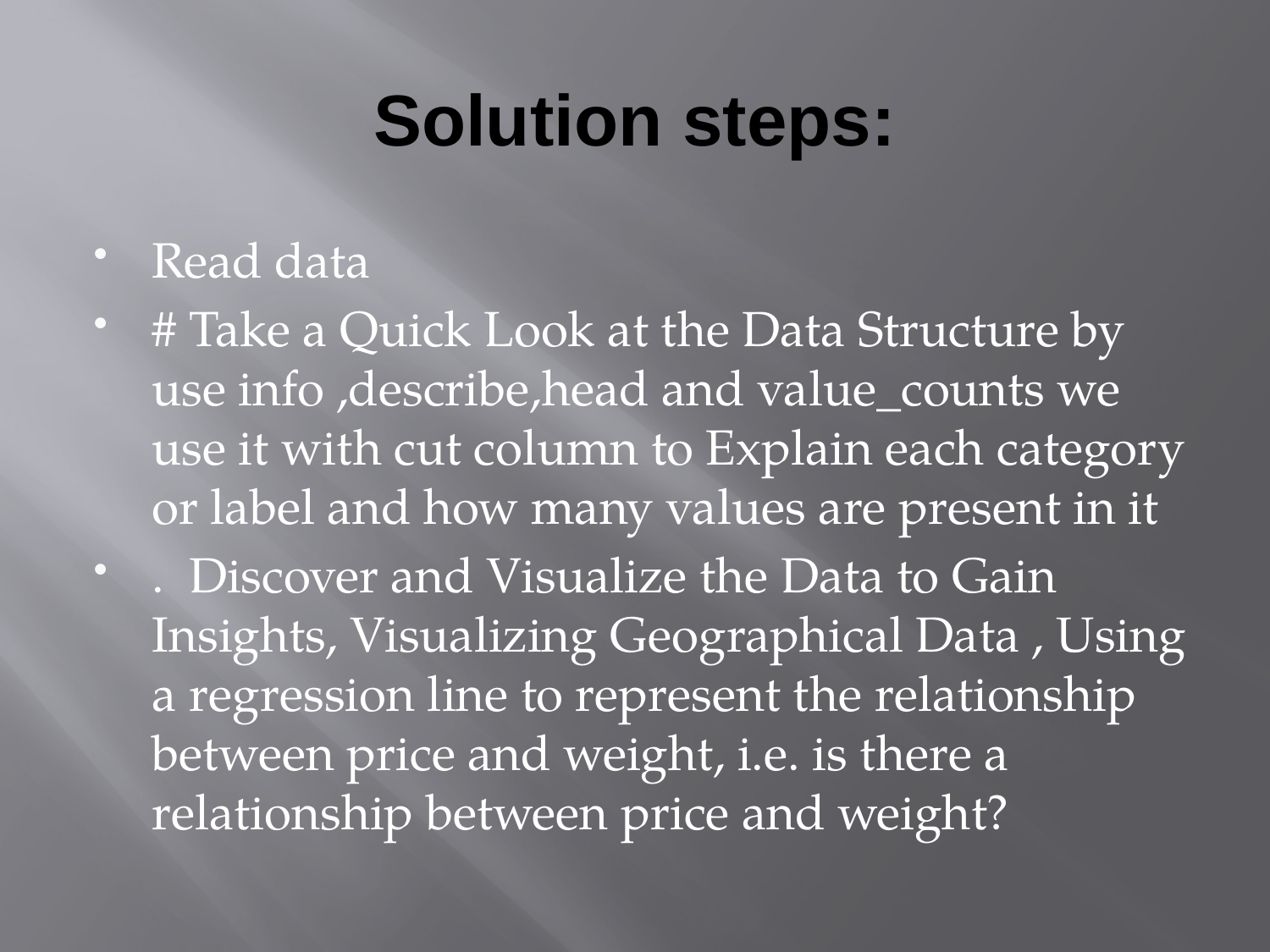

# Solution steps:
Read data
# Take a Quick Look at the Data Structure by use info ,describe,head and value_counts we use it with cut column to Explain each category or label and how many values ​​are present in it
.  Discover and Visualize the Data to Gain Insights, Visualizing Geographical Data , Using a regression line to represent the relationship between price and weight, i.e. is there a relationship between price and weight?